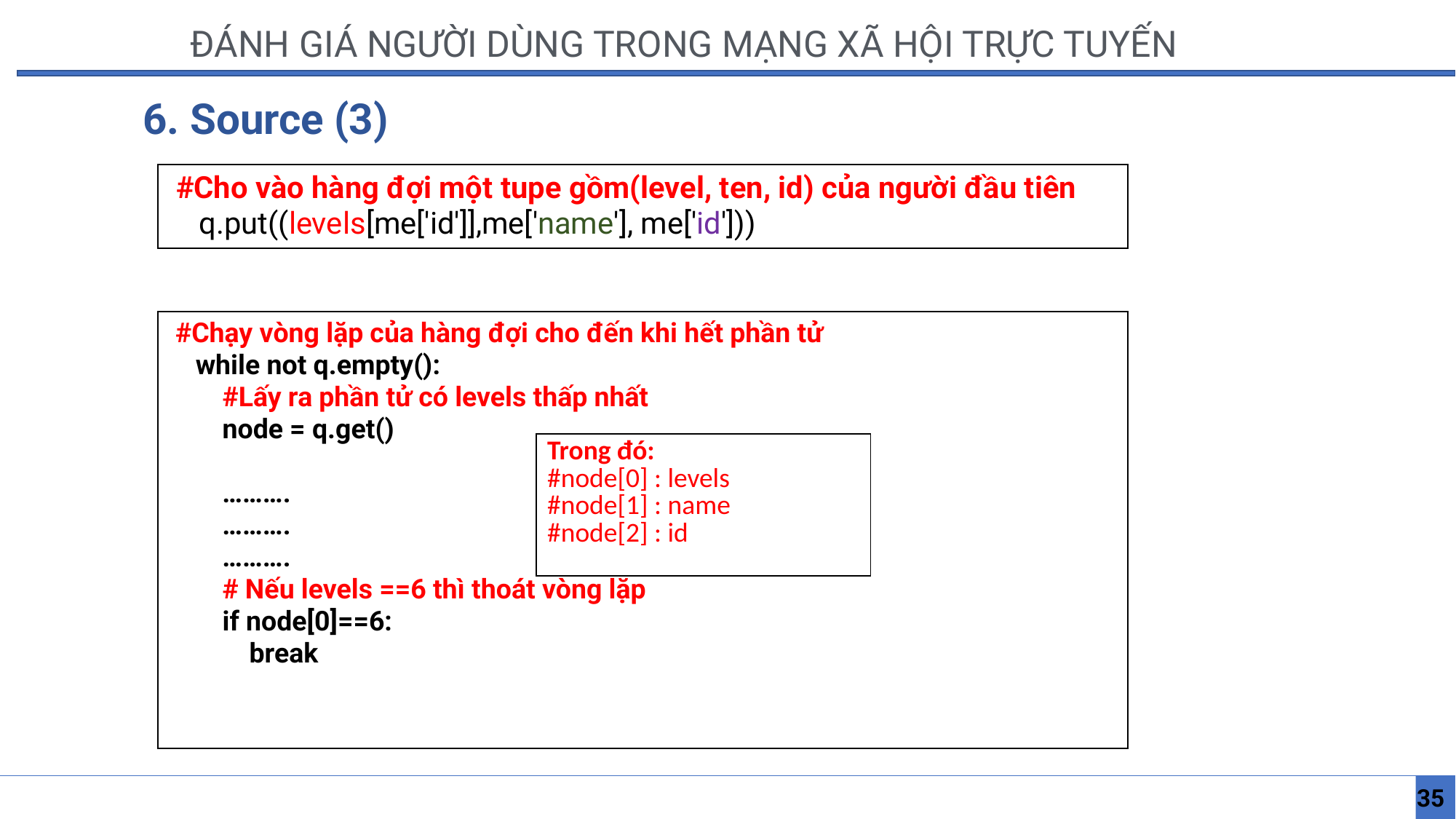

ĐÁNH GIÁ NGƯỜI DÙNG TRONG MẠNG XÃ HỘI TRỰC TUYẾN

6. Source (3)

| #Cho vào hàng đợi một tupe gồm(level, ten, id) của người đầu tiên q.put((levels[me['id']],me['name'], me['id'])) |
| --- |
| #Chạy vòng lặp của hàng đợi cho đến khi hết phần tử while not q.empty(): #Lấy ra phần tử có levels thấp nhất node = q.get() ………. ………. ………. # Nếu levels ==6 thì thoát vòng lặp if node[0]==6: break |
| --- |
| Trong đó: #node[0] : levels #node[1] : name #node[2] : id |
| --- |
35